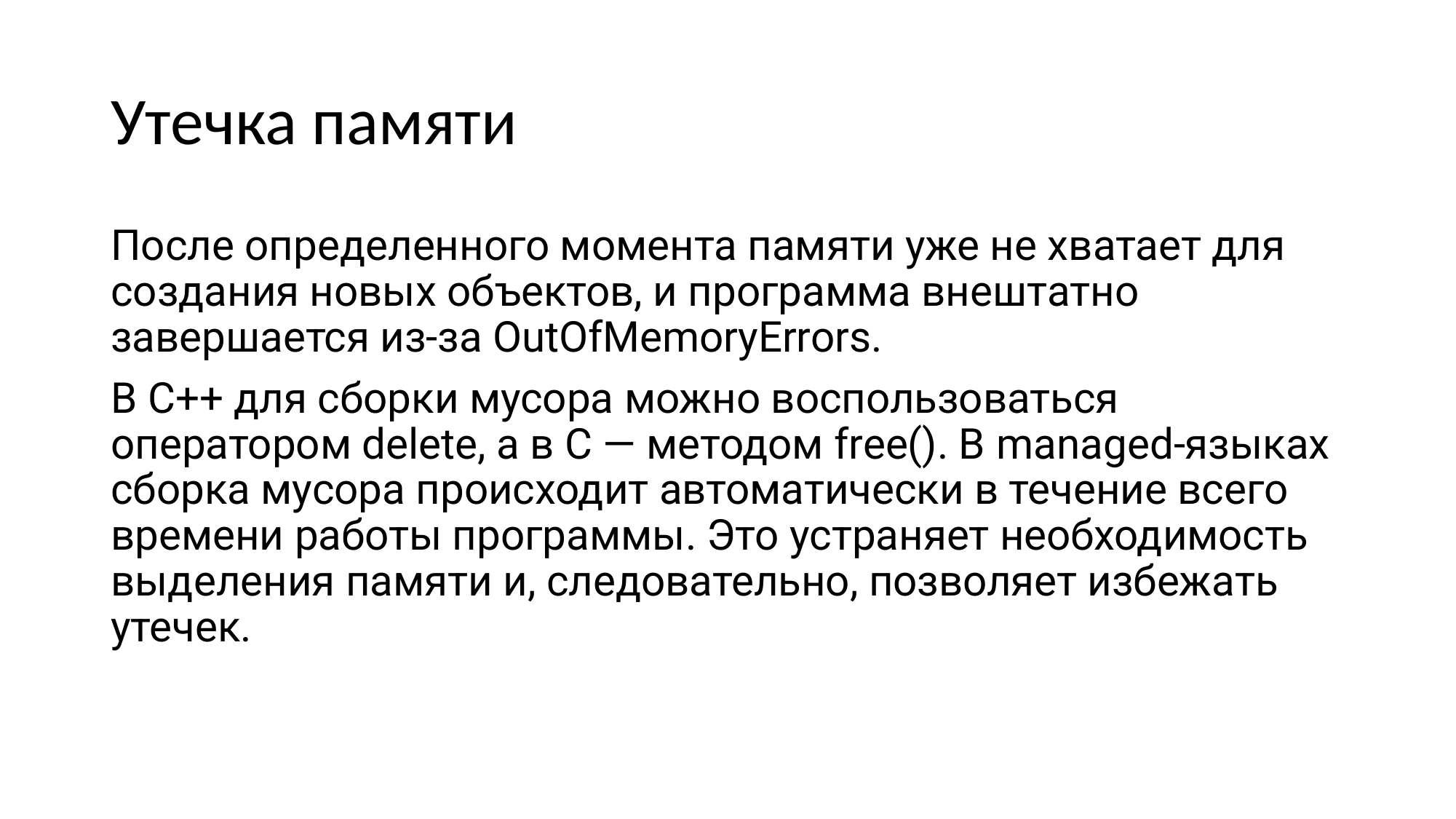

# Утечка памяти
После определенного момента памяти уже не хватает для создания новых объектов, и программа внештатно завершается из-за OutOfMemoryErrors.
В C++ для сборки мусора можно воспользоваться оператором delete, а в C — методом free(). В managed-языках сборка мусора происходит автоматически в течение всего времени работы программы. Это устраняет необходимость выделения памяти и, следовательно, позволяет избежать утечек.